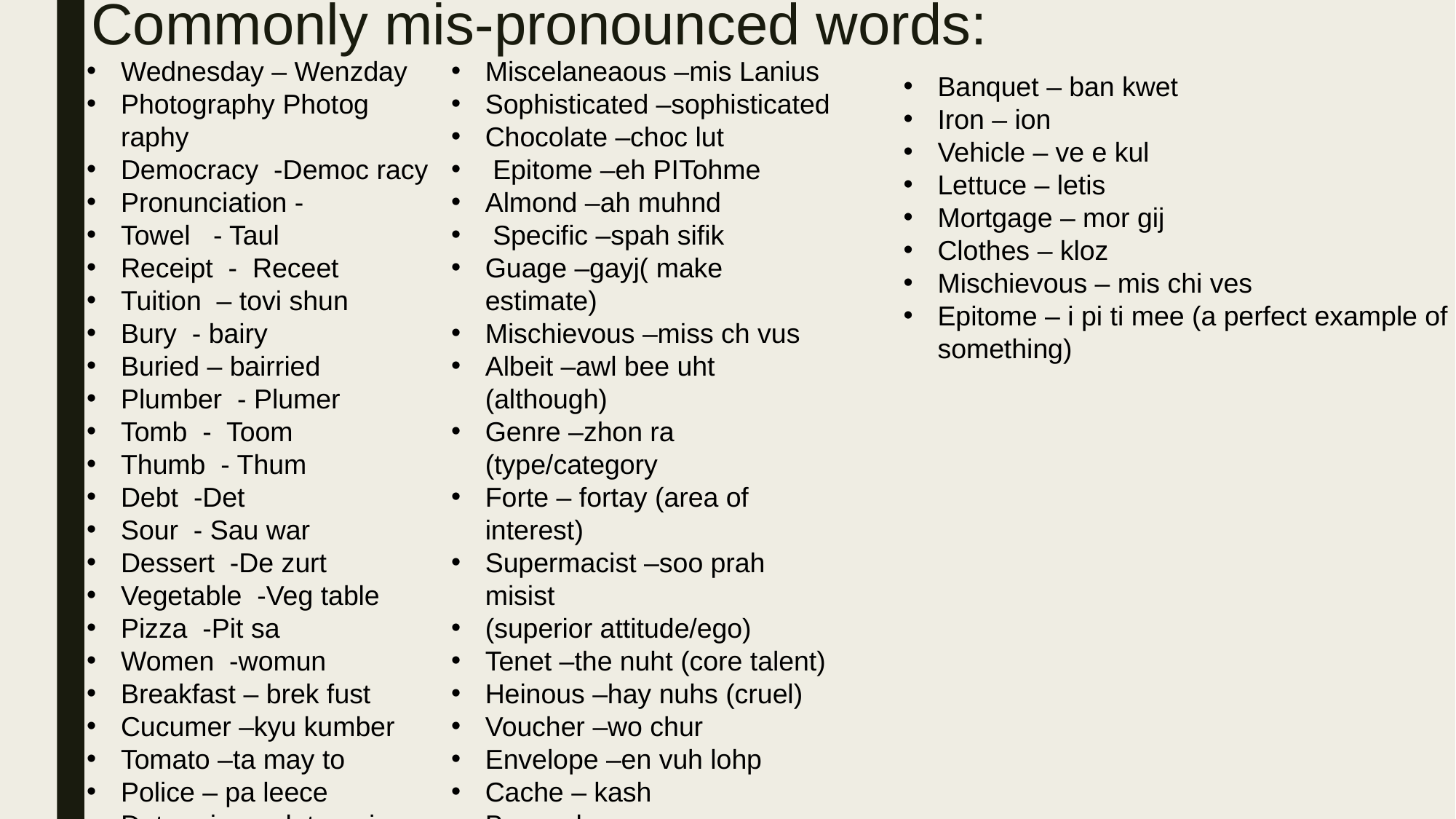

# Commonly mis-pronounced words:
Wednesday – Wenzday
Photography Photog raphy
Democracy  -Democ racy
Pronunciation -
Towel   - Taul
Receipt  -  Receet
Tuition  – tovi shun
Bury  - bairy
Buried – bairried
Plumber  - Plumer
Tomb  -  Toom
Thumb  - Thum
Debt  -Det
Sour  - Sau war
Dessert  -De zurt
Vegetable  -Veg table
Pizza  -Pit sa
Women  -womun
Breakfast – brek fust
Cucumer –kyu kumber
Tomato –ta may to
Police – pa leece
Determine – detur min

Miscelaneaous –mis Lanius
Sophisticated –sophisticated
Chocolate –choc lut
 Epitome –eh PITohme
Almond –ah muhnd
 Specific –spah sifik
Guage –gayj( make estimate)
Mischievous –miss ch vus
Albeit –awl bee uht (although)
Genre –zhon ra (type/category
Forte – fortay (area of interest)
Supermacist –soo prah misist
(superior attitude/ego)
Tenet –the nuht (core talent)
Heinous –hay nuhs (cruel)
Voucher –wo chur
Envelope –en vuh lohp
Cache – kash
Bass – base
Jalapeno – hah la peh nyoh
Tortillas – tor tii yaahs
Salmon –sam uhn
Salom – sa lawn

Banquet – ban kwet
Iron – ion
Vehicle – ve e kul
Lettuce – letis
Mortgage – mor gij
Clothes – kloz
Mischievous – mis chi ves
Epitome – i pi ti mee (a perfect example of something)